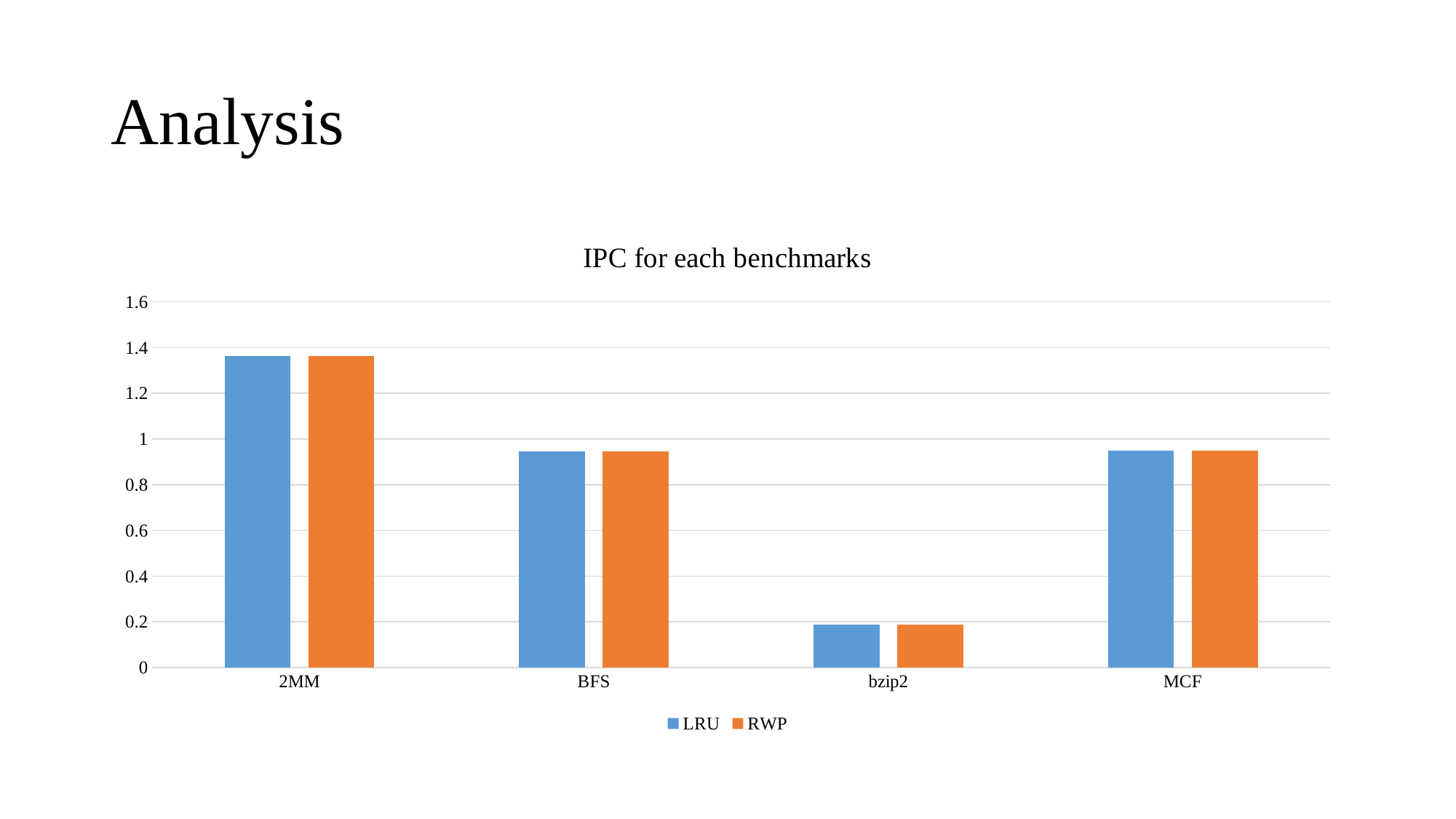

# Analysis

### Chart: IPC for each benchmarks

| Category | LRU | RWP |
|---|---|---|
| 2MM | 1.3631 | 1.3631 |
| BFS | 0.94679 | 0.94679 |
| bzip2 | 0.18944 | 0.18944 |
| MCF | 0.948 | 0.948 |